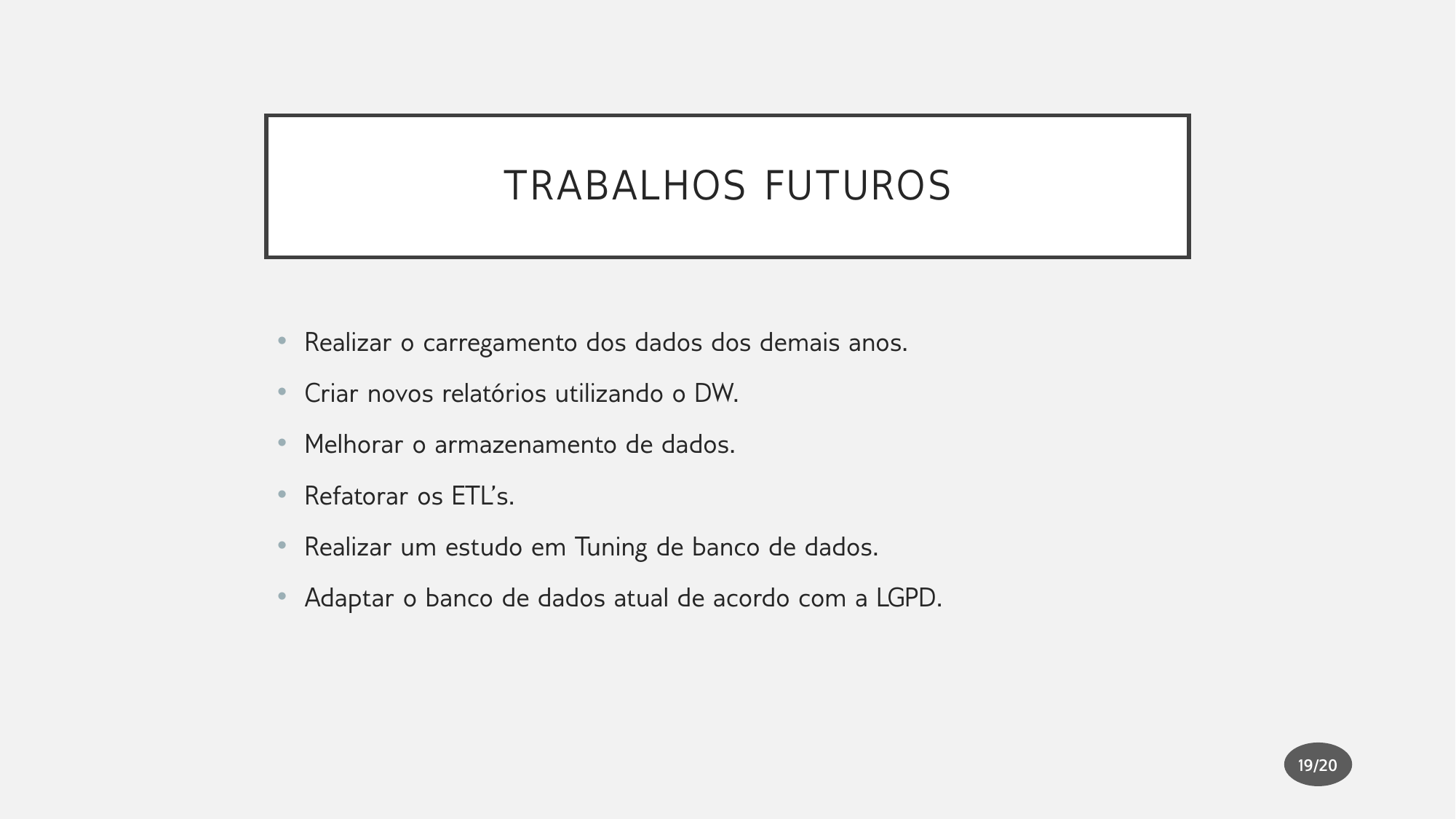

# Trabalhos futuros
Realizar o carregamento dos dados dos demais anos.
Criar novos relatórios utilizando o DW.
Melhorar o armazenamento de dados.
Refatorar os ETL’s.
Realizar um estudo em Tuning de banco de dados.
Adaptar o banco de dados atual de acordo com a LGPD.
19/20